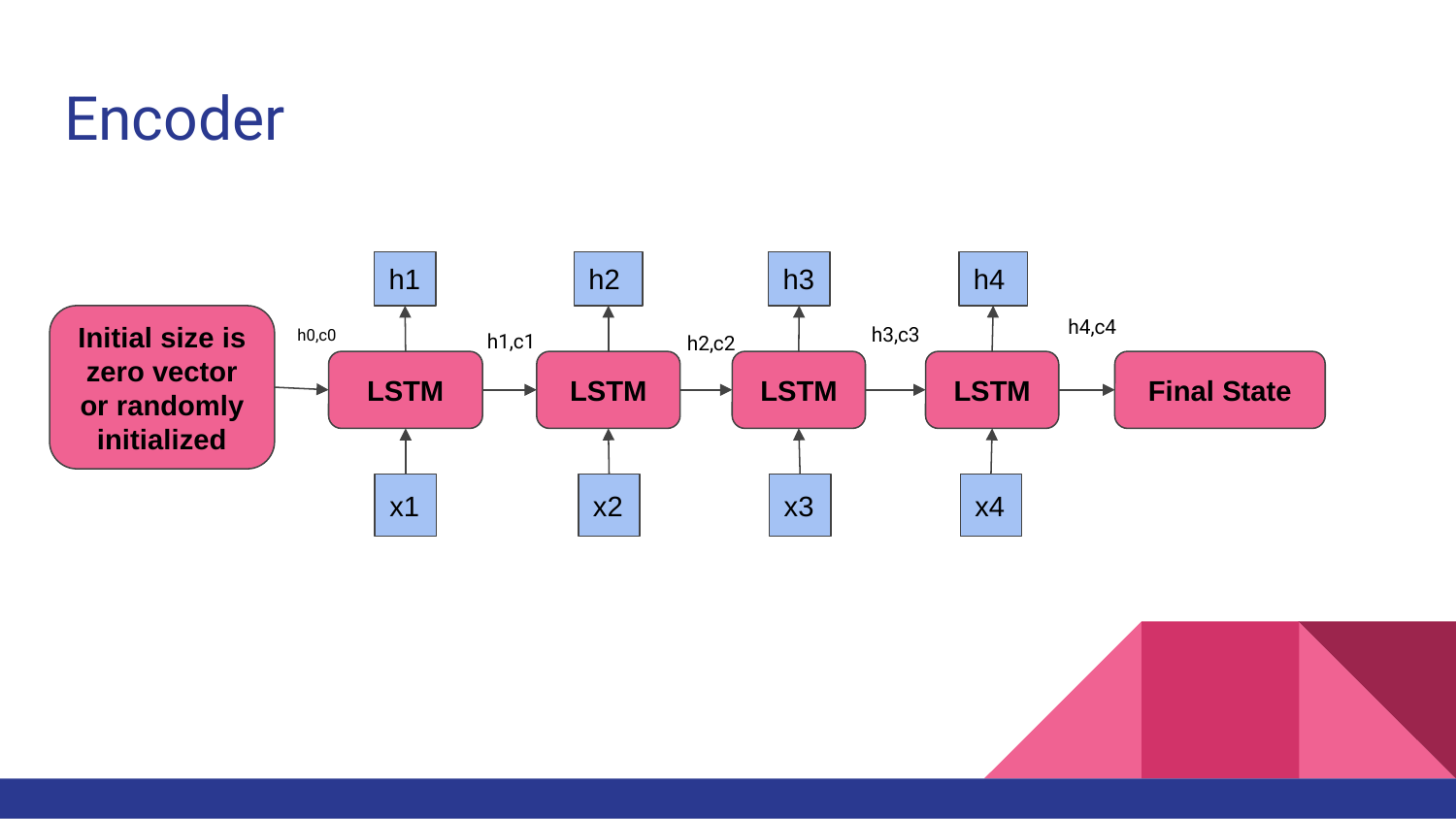

# Encoder

h1
h2
h3
h4
h4,c4
Initial size is zero vector or randomly initialized
h3,c3
h0,c0
h1,c1
h2,c2
LSTM
Final State
LSTM
LSTM
LSTM
x4
x1
x2
x3